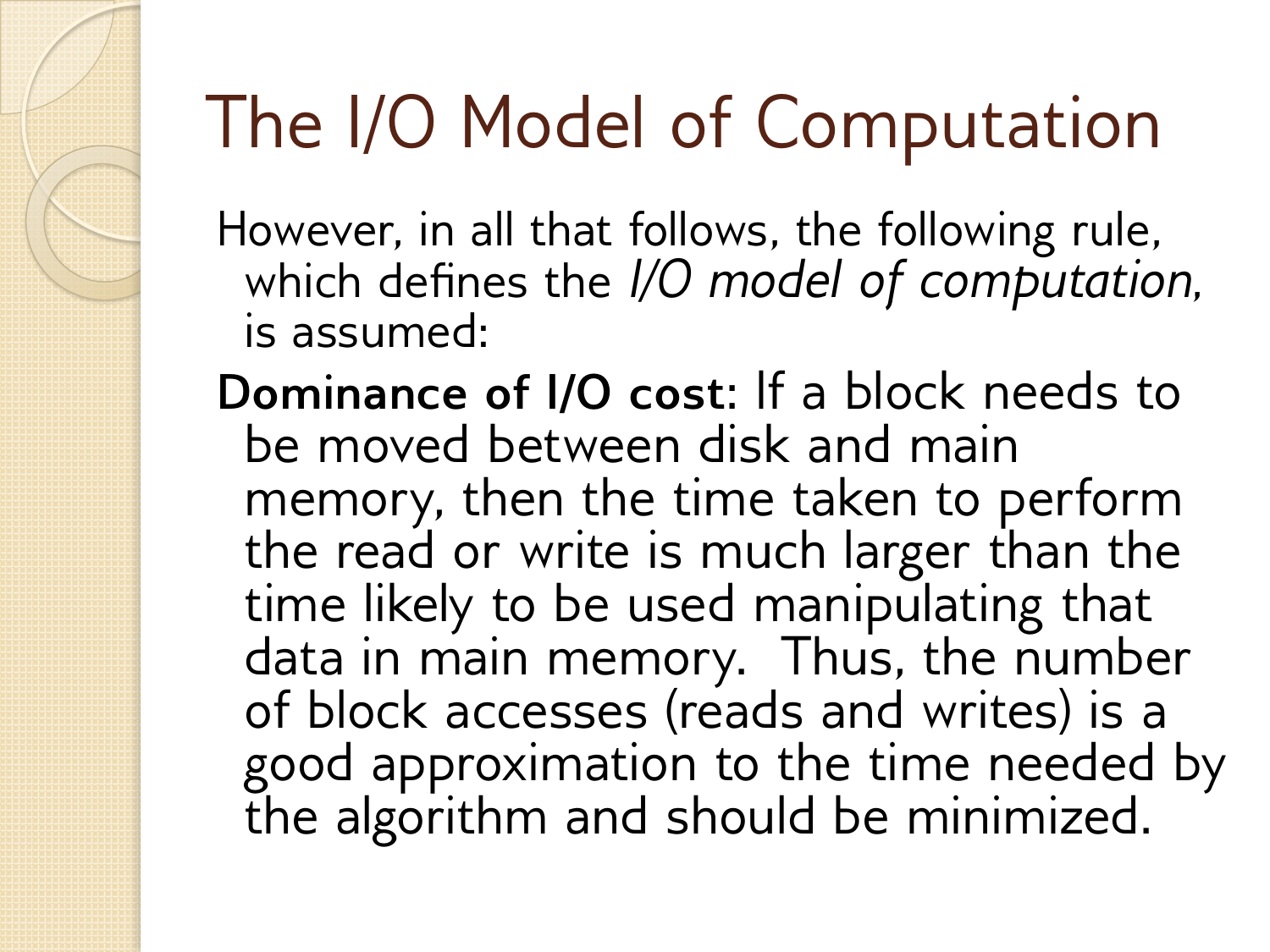

# The I/O Model of Computation
However, in all that follows, the following rule, which defines the I/O model of computation, is assumed:
Dominance of I/O cost: If a block needs to be moved between disk and main memory, then the time taken to perform the read or write is much larger than the time likely to be used manipulating that data in main memory.  Thus, the number of block accesses (reads and writes) is a good approximation to the time needed by the algorithm and should be minimized.